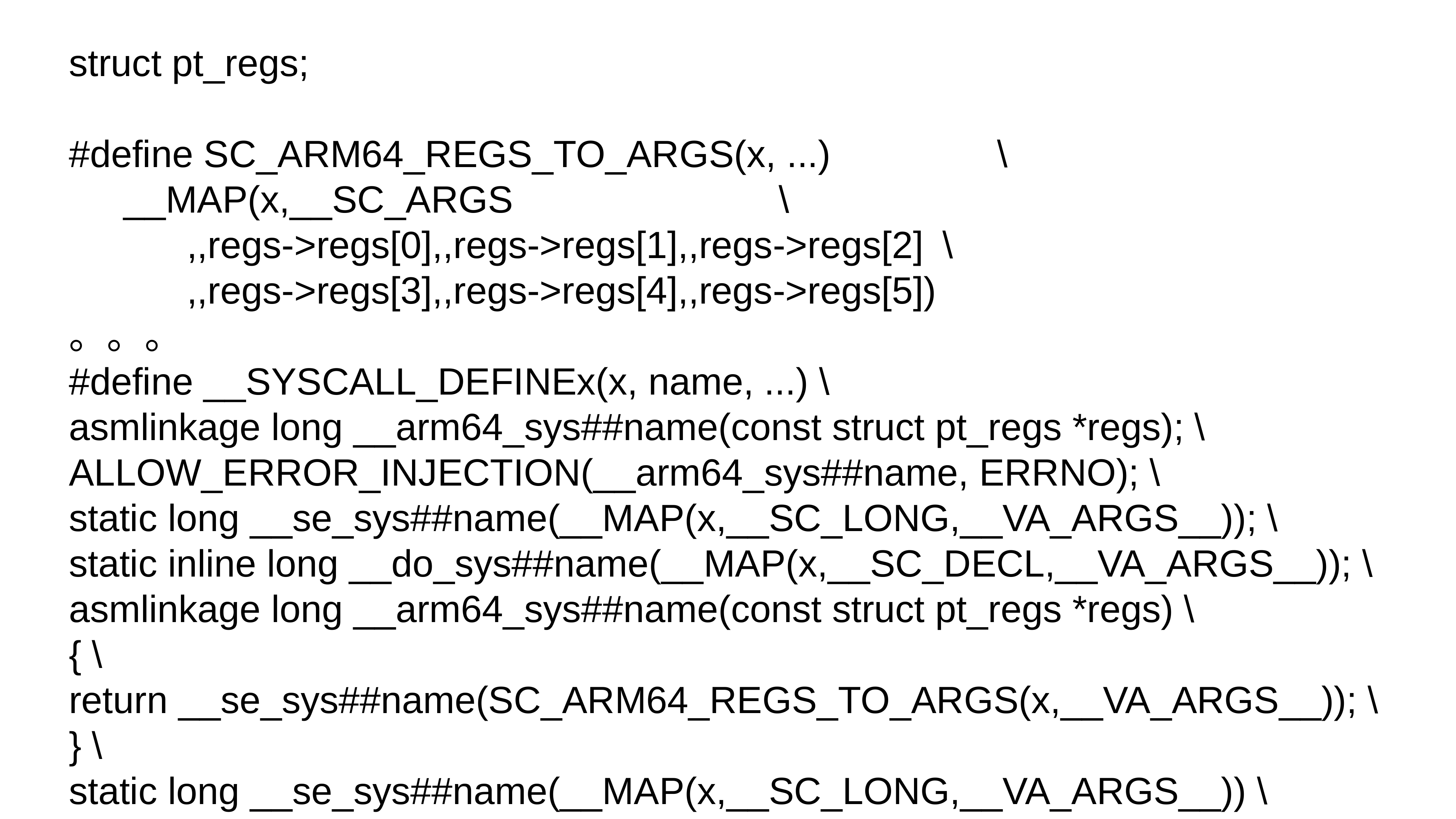

struct pt_regs;

#define SC_ARM64_REGS_TO_ARGS(x, ...)				\
	__MAP(x,__SC_ARGS					\
	      ,,regs->regs[0],,regs->regs[1],,regs->regs[2]	\
	      ,,regs->regs[3],,regs->regs[4],,regs->regs[5])
。。。
#define __SYSCALL_DEFINEx(x, name, ...) \
asmlinkage long __arm64_sys##name(const struct pt_regs *regs); \
ALLOW_ERROR_INJECTION(__arm64_sys##name, ERRNO); \
static long __se_sys##name(__MAP(x,__SC_LONG,__VA_ARGS__)); \
static inline long __do_sys##name(__MAP(x,__SC_DECL,__VA_ARGS__)); \
asmlinkage long __arm64_sys##name(const struct pt_regs *regs) \
{ \
return __se_sys##name(SC_ARM64_REGS_TO_ARGS(x,__VA_ARGS__)); \
} \
static long __se_sys##name(__MAP(x,__SC_LONG,__VA_ARGS__)) \
{ \
long ret = __do_sys##name(__MAP(x,__SC_CAST,__VA_ARGS__)); \
__MAP(x,__SC_TEST,__VA_ARGS__); \
__PROTECT(x, ret,__MAP(x,__SC_ARGS,__VA_ARGS__)); \
return ret; \
} \
static inline long __do_sys##name(__MAP(x,__SC_DECL,__VA_ARGS__))